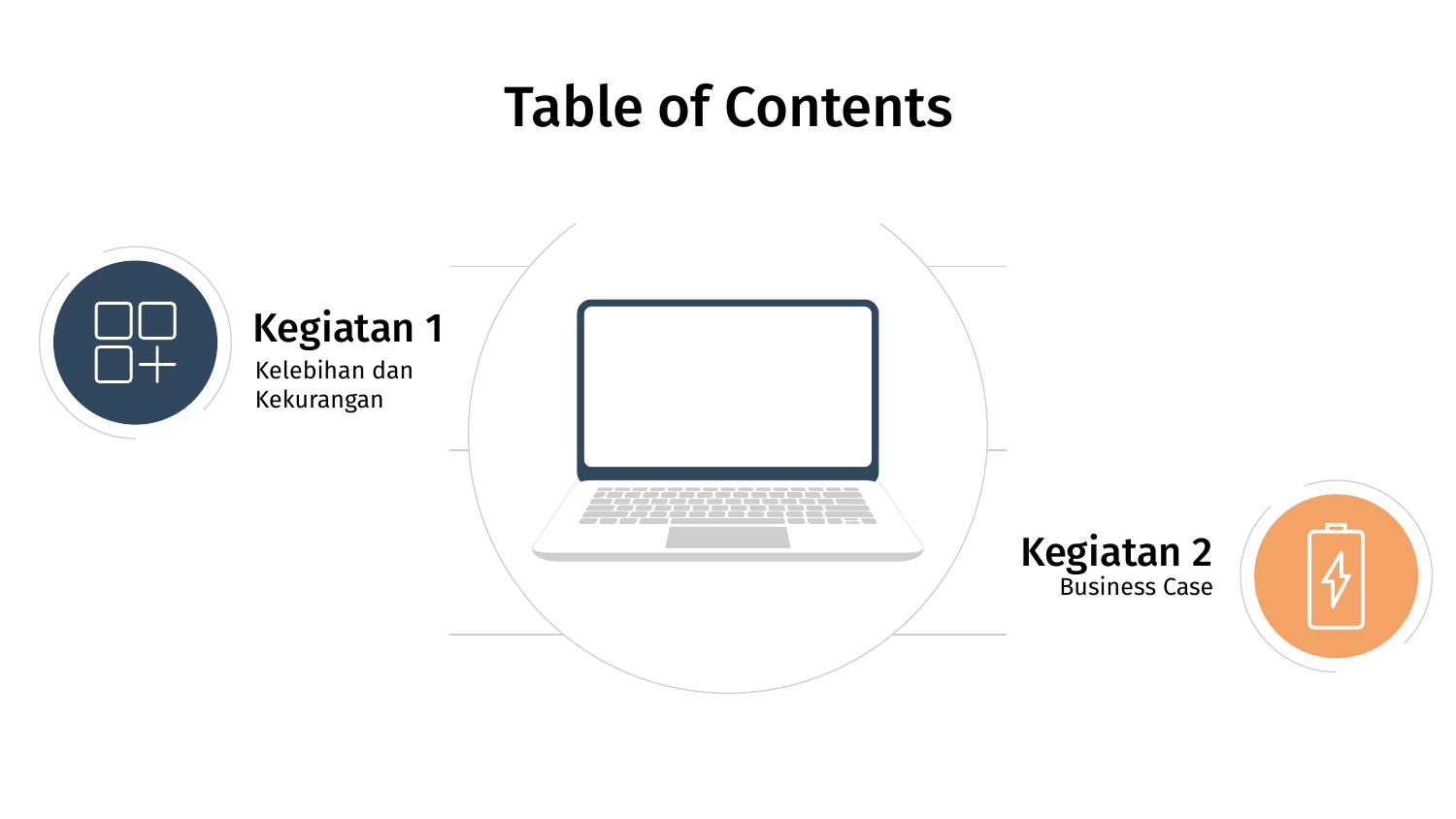

Table of Contents

Kegiatan 1
Kelebihan dan Kekurangan

Kegiatan 2
Business Case